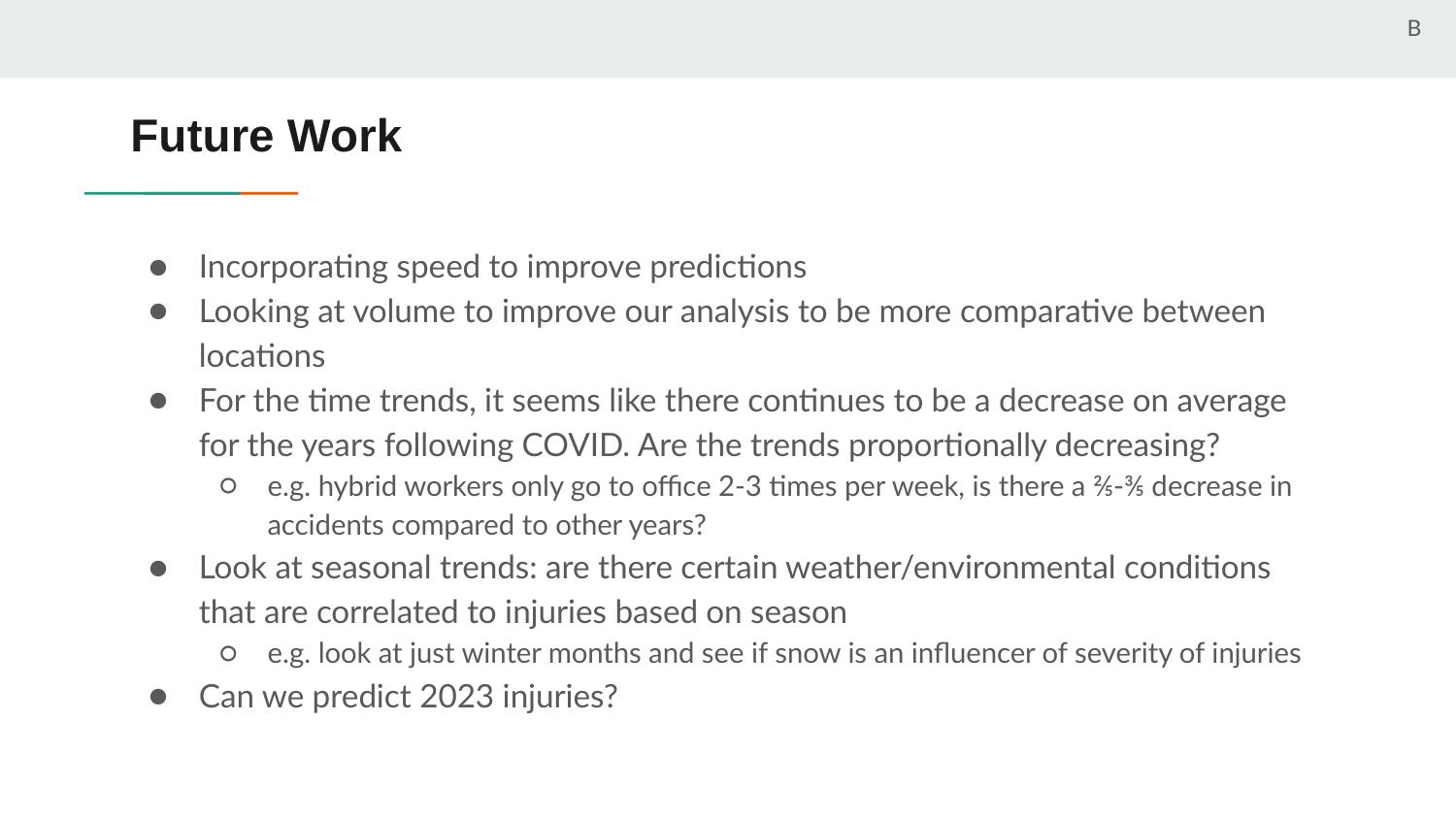

B
# Future Work
Incorporating speed to improve predictions
Looking at volume to improve our analysis to be more comparative between locations
For the time trends, it seems like there continues to be a decrease on average for the years following COVID. Are the trends proportionally decreasing?
e.g. hybrid workers only go to office 2-3 times per week, is there a ⅖-⅗ decrease in accidents compared to other years?
Look at seasonal trends: are there certain weather/environmental conditions that are correlated to injuries based on season
e.g. look at just winter months and see if snow is an influencer of severity of injuries
Can we predict 2023 injuries?